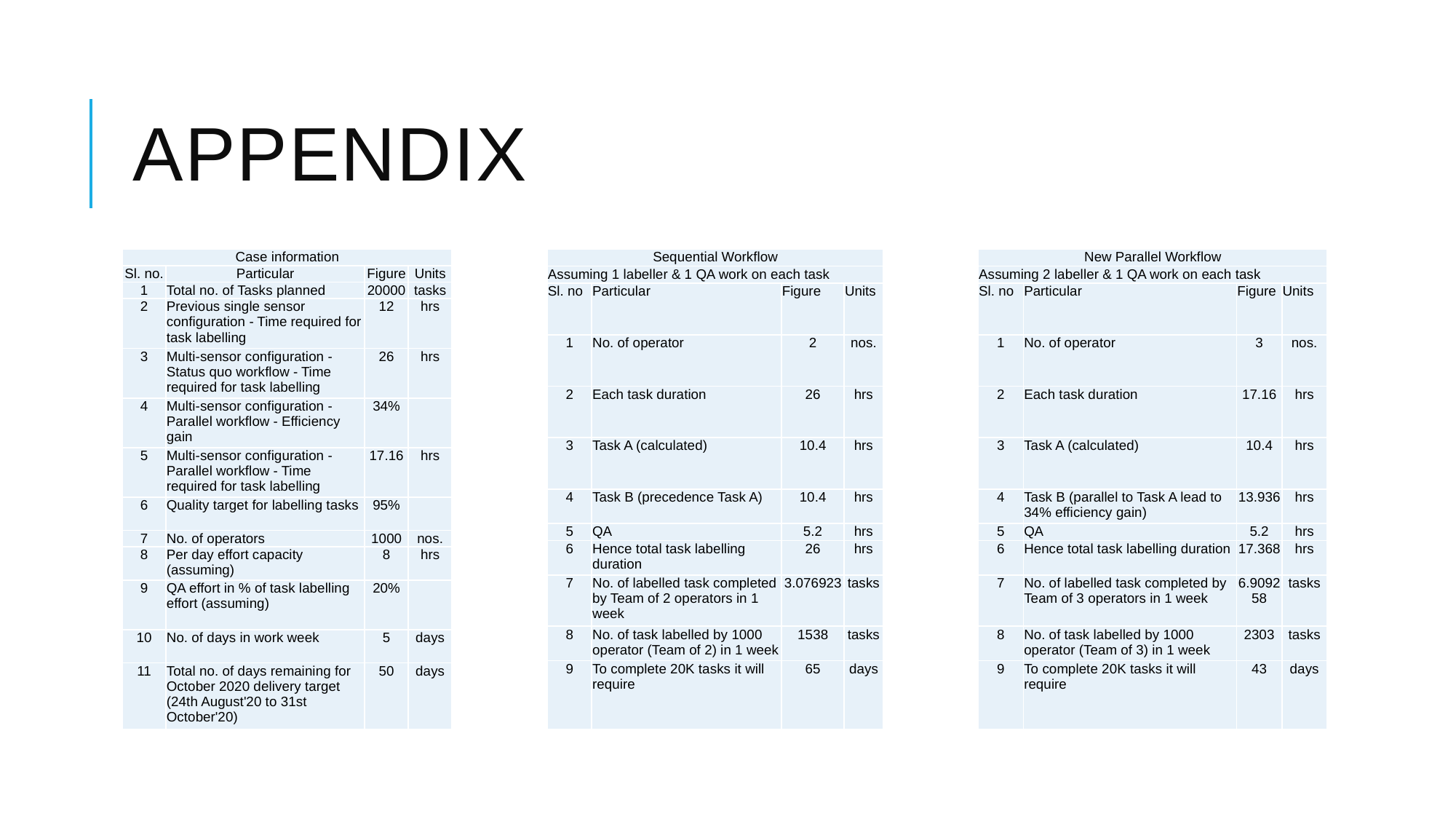

# Appendix
| Case information |  |  |  |
| --- | --- | --- | --- |
| Sl. no. | Particular | Figure | Units |
| 1 | Total no. of Tasks planned | 20000 | tasks |
| 2 | Previous single sensor configuration - Time required for task labelling | 12 | hrs |
| 3 | Multi-sensor configuration - Status quo workflow - Time required for task labelling | 26 | hrs |
| 4 | Multi-sensor configuration - Parallel workflow - Efficiency gain | 34% |  |
| 5 | Multi-sensor configuration - Parallel workflow - Time required for task labelling | 17.16 | hrs |
| 6 | Quality target for labelling tasks | 95% |  |
| 7 | No. of operators | 1000 | nos. |
| 8 | Per day effort capacity (assuming) | 8 | hrs |
| 9 | QA effort in % of task labelling effort (assuming) | 20% |  |
| 10 | No. of days in work week | 5 | days |
| 11 | Total no. of days remaining for October 2020 delivery target (24th August'20 to 31st October'20) | 50 | days |
| Sequential Workflow |  |  |  |
| --- | --- | --- | --- |
| Assuming 1 labeller & 1 QA work on each task |  |  |  |
| Sl. no | Particular | Figure | Units |
| 1 | No. of operator | 2 | nos. |
| 2 | Each task duration | 26 | hrs |
| 3 | Task A (calculated) | 10.4 | hrs |
| 4 | Task B (precedence Task A) | 10.4 | hrs |
| 5 | QA | 5.2 | hrs |
| 6 | Hence total task labelling duration | 26 | hrs |
| 7 | No. of labelled task completed by Team of 2 operators in 1 week | 3.076923 | tasks |
| 8 | No. of task labelled by 1000 operator (Team of 2) in 1 week | 1538 | tasks |
| 9 | To complete 20K tasks it will require | 65 | days |
| New Parallel Workflow |  |  |  |
| --- | --- | --- | --- |
| Assuming 2 labeller & 1 QA work on each task |  |  |  |
| Sl. no | Particular | Figure | Units |
| 1 | No. of operator | 3 | nos. |
| 2 | Each task duration | 17.16 | hrs |
| 3 | Task A (calculated) | 10.4 | hrs |
| 4 | Task B (parallel to Task A lead to 34% efficiency gain) | 13.936 | hrs |
| 5 | QA | 5.2 | hrs |
| 6 | Hence total task labelling duration | 17.368 | hrs |
| 7 | No. of labelled task completed by Team of 3 operators in 1 week | 6.909258 | tasks |
| 8 | No. of task labelled by 1000 operator (Team of 3) in 1 week | 2303 | tasks |
| 9 | To complete 20K tasks it will require | 43 | days |